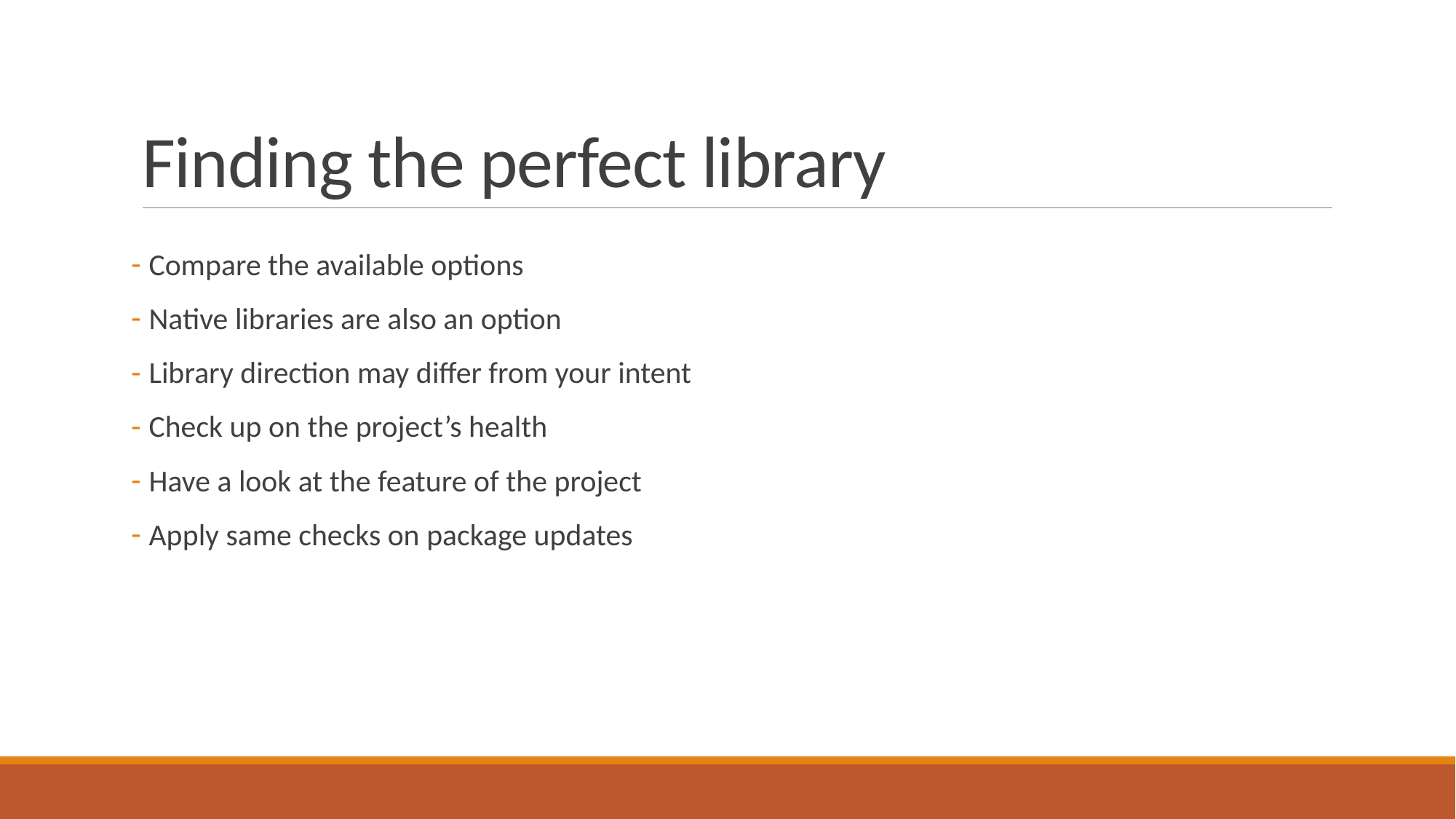

# Finding the perfect library
 Compare the available options
 Native libraries are also an option
 Library direction may differ from your intent
 Check up on the project’s health
 Have a look at the feature of the project
 Apply same checks on package updates